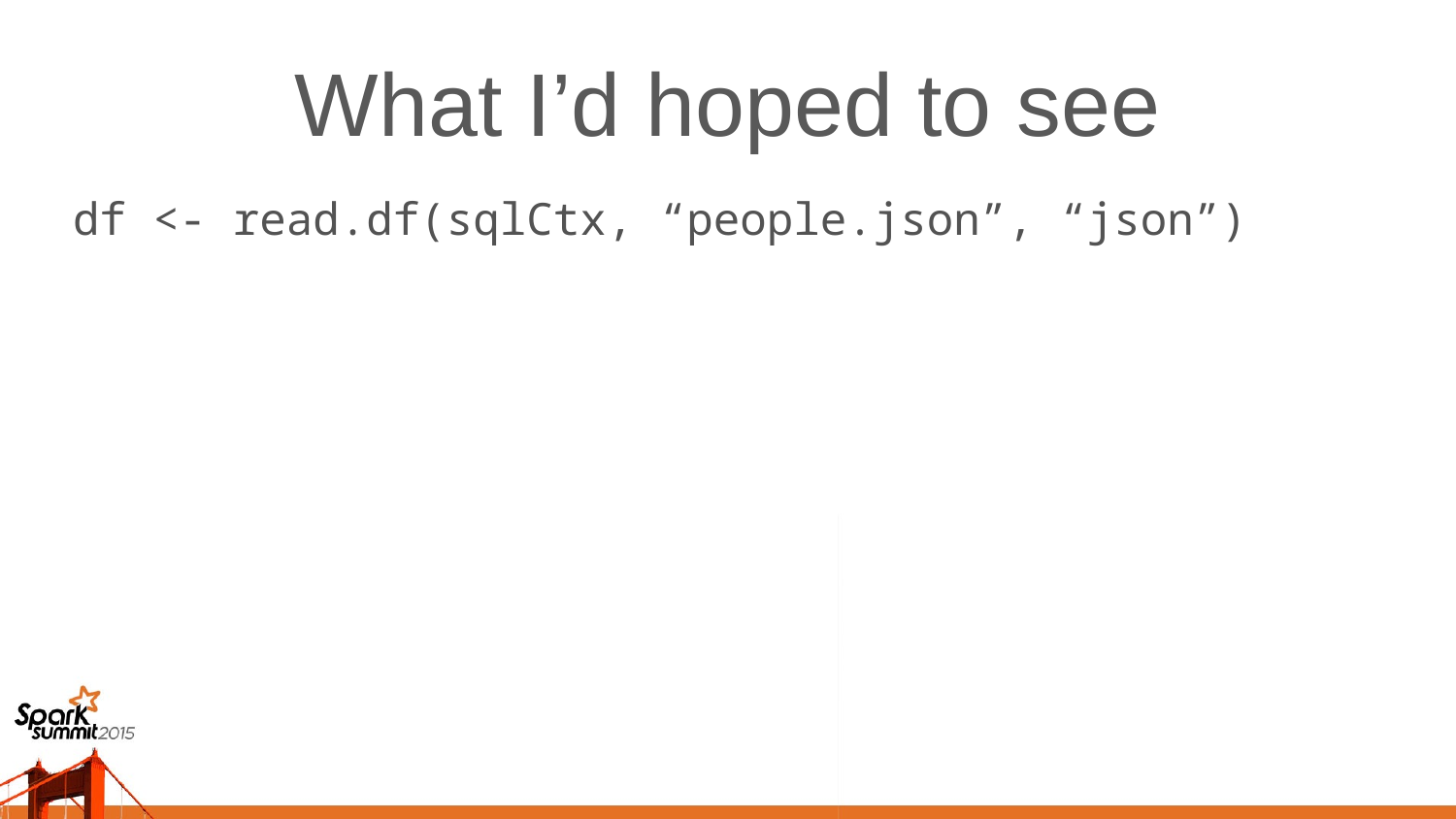

# What I’d hoped to see
df <- read.df(sqlCtx, “people.json”, “json”)
19